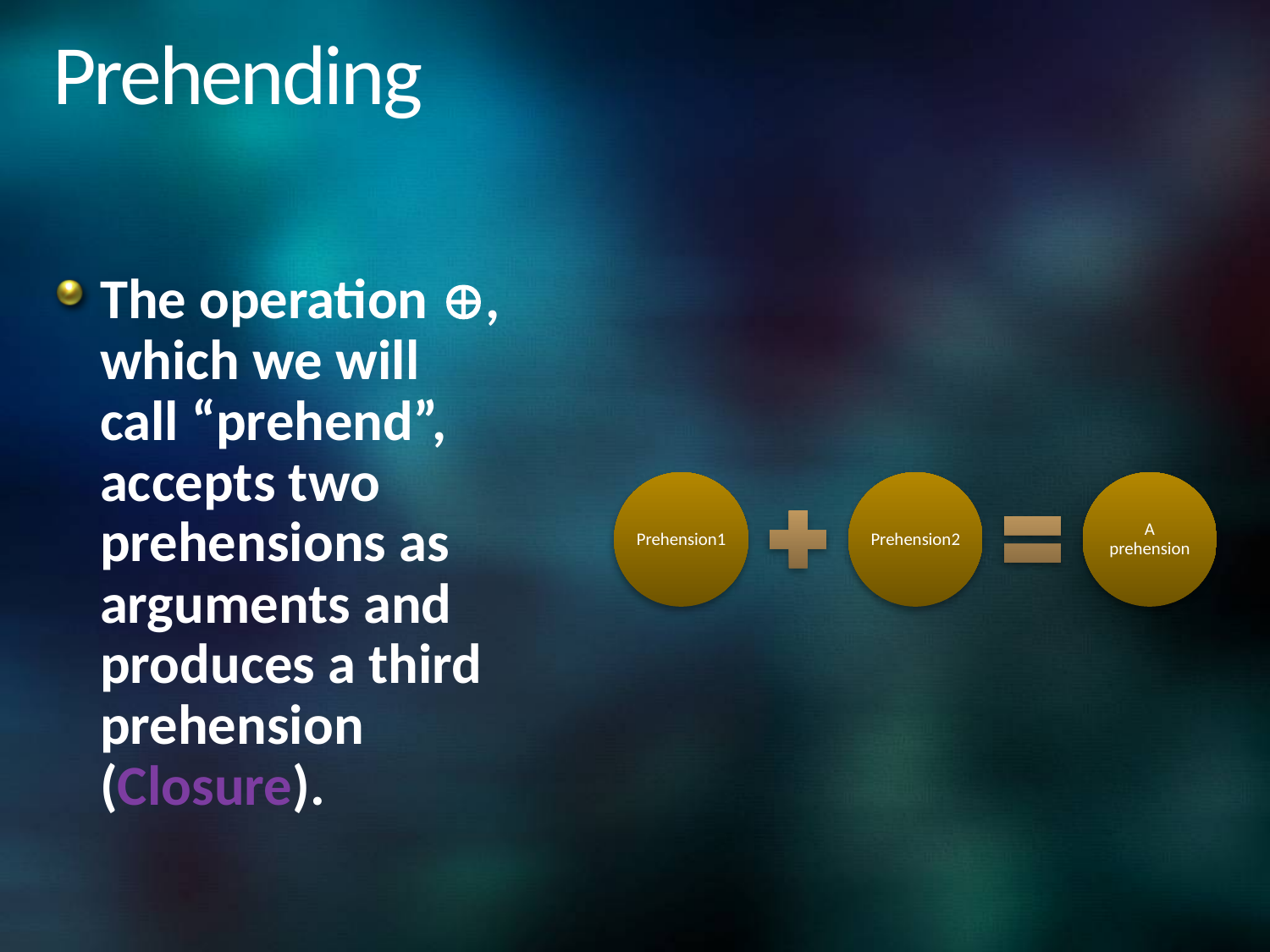

# Prehending
Prehension1

Prehension2

A prehension
The operation ⊕, which we will call “prehend”, accepts two prehensions as arguments and produces a third prehension (Closure).